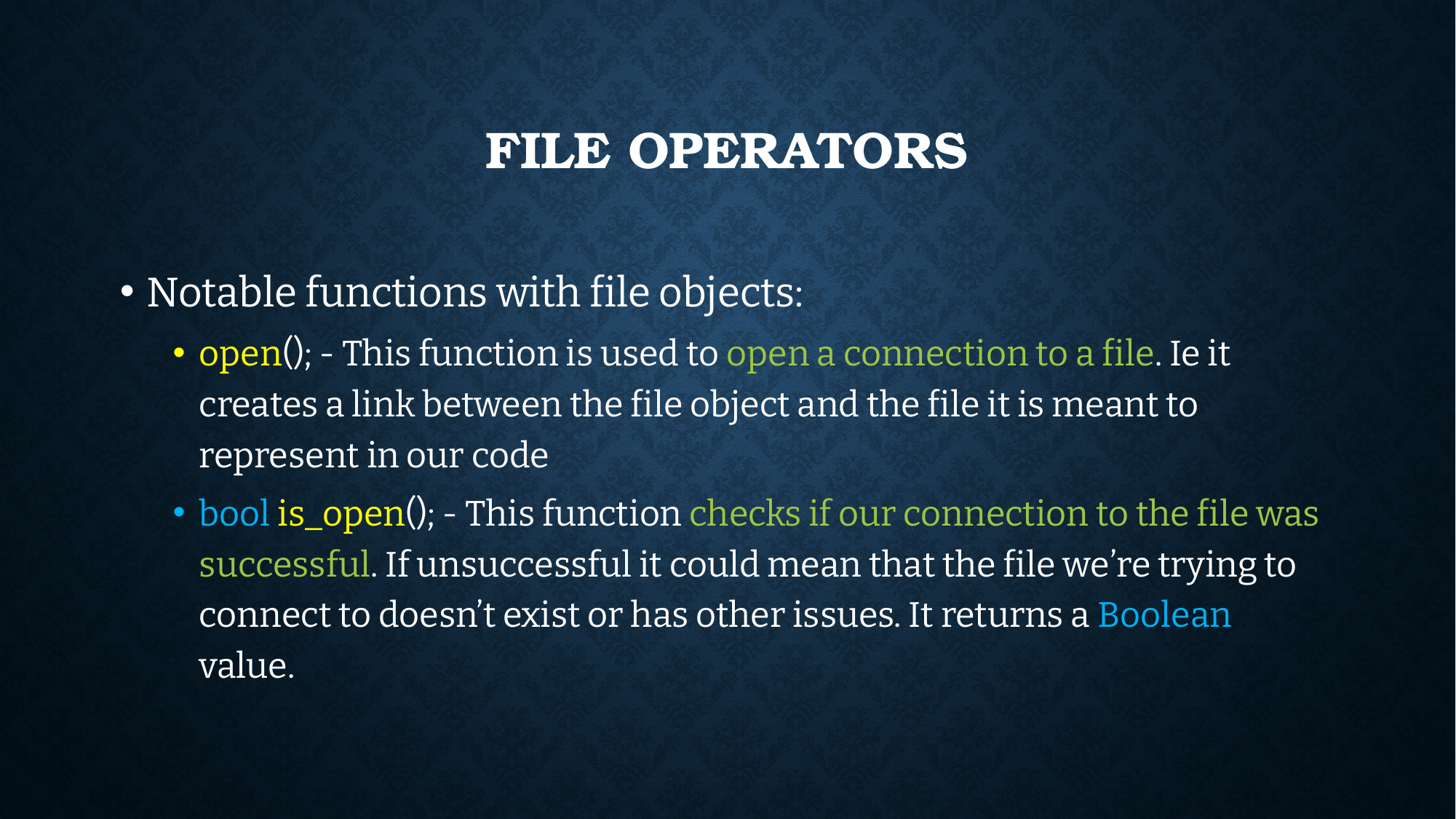

# File Operators
Notable functions with file objects:
open(); - This function is used to open a connection to a file. Ie it creates a link between the file object and the file it is meant to represent in our code
bool is_open(); - This function checks if our connection to the file was successful. If unsuccessful it could mean that the file we’re trying to connect to doesn’t exist or has other issues. It returns a Boolean value.